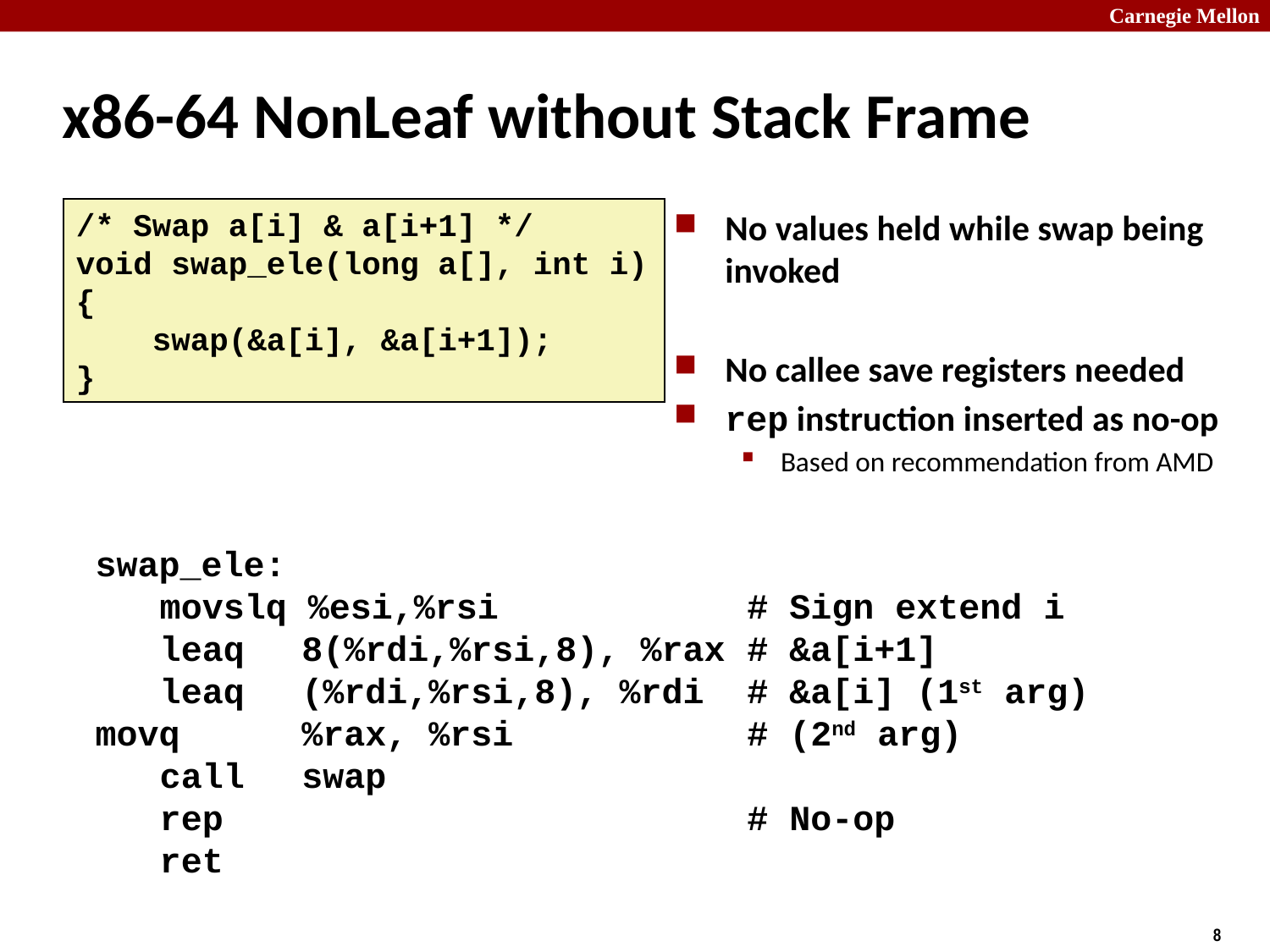

# x86-64 NonLeaf without Stack Frame
/* Swap a[i] & a[i+1] */
void swap_ele(long a[], int i)
{
    swap(&a[i], &a[i+1]);
}
No values held while swap being invoked

No callee save registers needed
rep instruction inserted as no-op
Based on recommendation from AMD
swap_ele:
 	movslq %esi,%rsi           	# Sign extend i
	leaq	8(%rdi,%rsi,8), %rax	# &a[i+1]
	leaq	(%rdi,%rsi,8), %rdi	# &a[i] (1st arg)	movq	%rax, %rsi	# (2nd arg)
	call	swap
	rep		# No-op
	ret